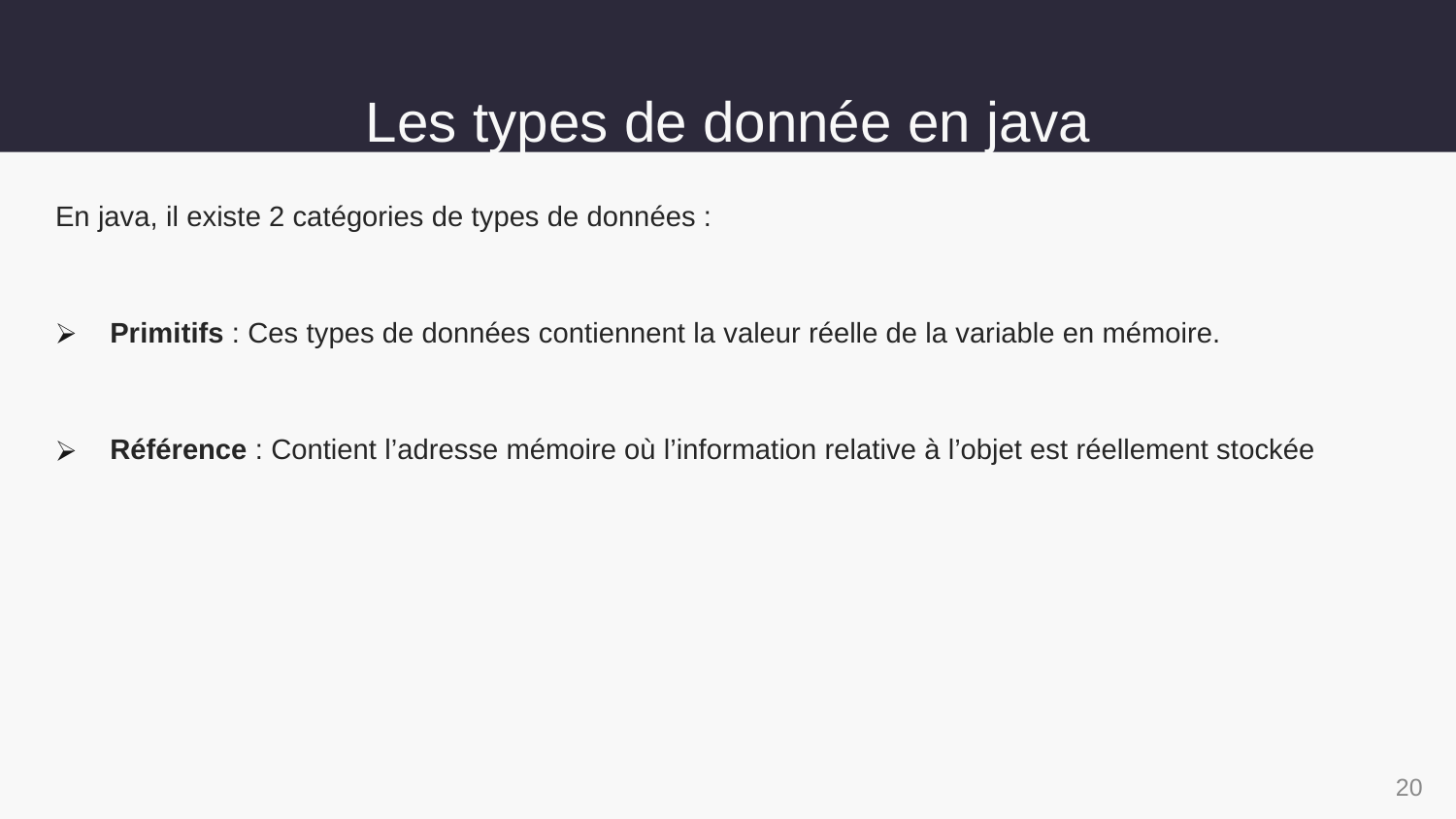

# Les types de donnée en java
En java, il existe 2 catégories de types de données :

Primitifs : Ces types de données contiennent la valeur réelle de la variable en mémoire.

Référence : Contient l’adresse mémoire où l’information relative à l’objet est réellement stockée

20